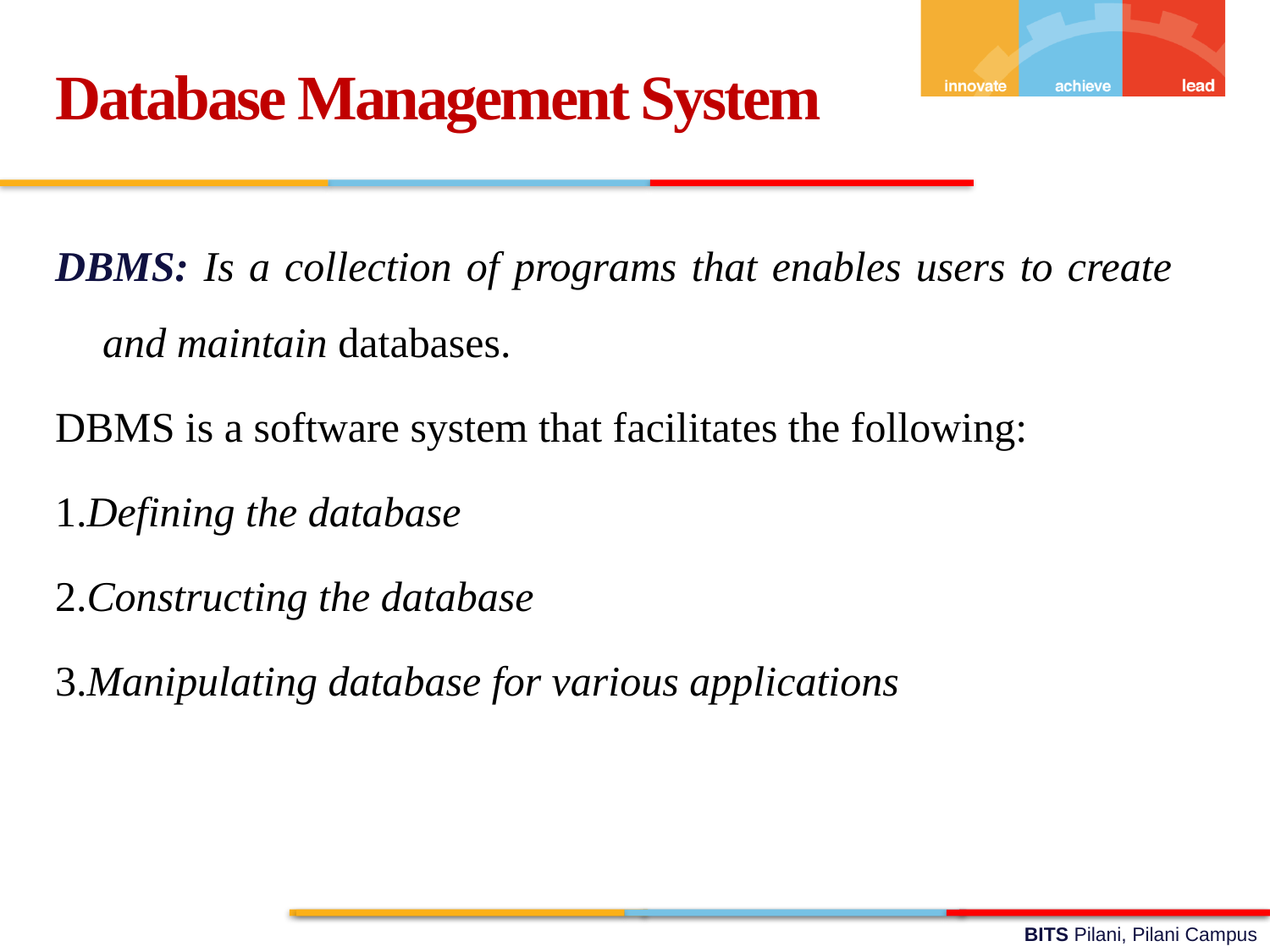

Database Management System
DBMS: Is a collection of programs that enables users to create and maintain databases.
DBMS is a software system that facilitates the following:
1.Defining the database
2.Constructing the database
3.Manipulating database for various applications